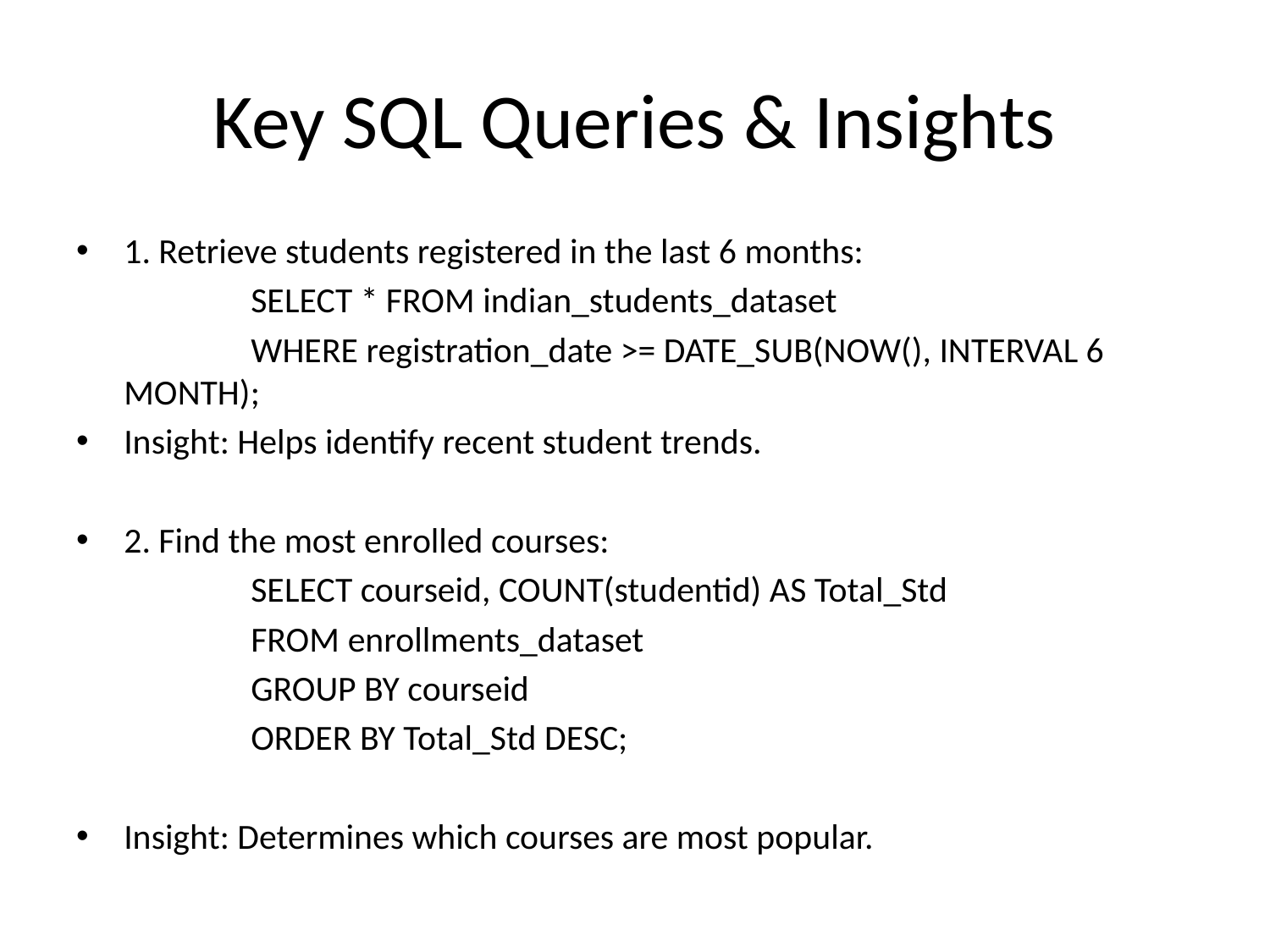

# Key SQL Queries & Insights
1. Retrieve students registered in the last 6 months:
		SELECT * FROM indian_students_dataset
		WHERE registration_date >= DATE_SUB(NOW(), INTERVAL 6 MONTH);
Insight: Helps identify recent student trends.

2. Find the most enrolled courses:
 		SELECT courseid, COUNT(studentid) AS Total_Std
		FROM enrollments_dataset
		GROUP BY courseid
		ORDER BY Total_Std DESC;

Insight: Determines which courses are most popular.